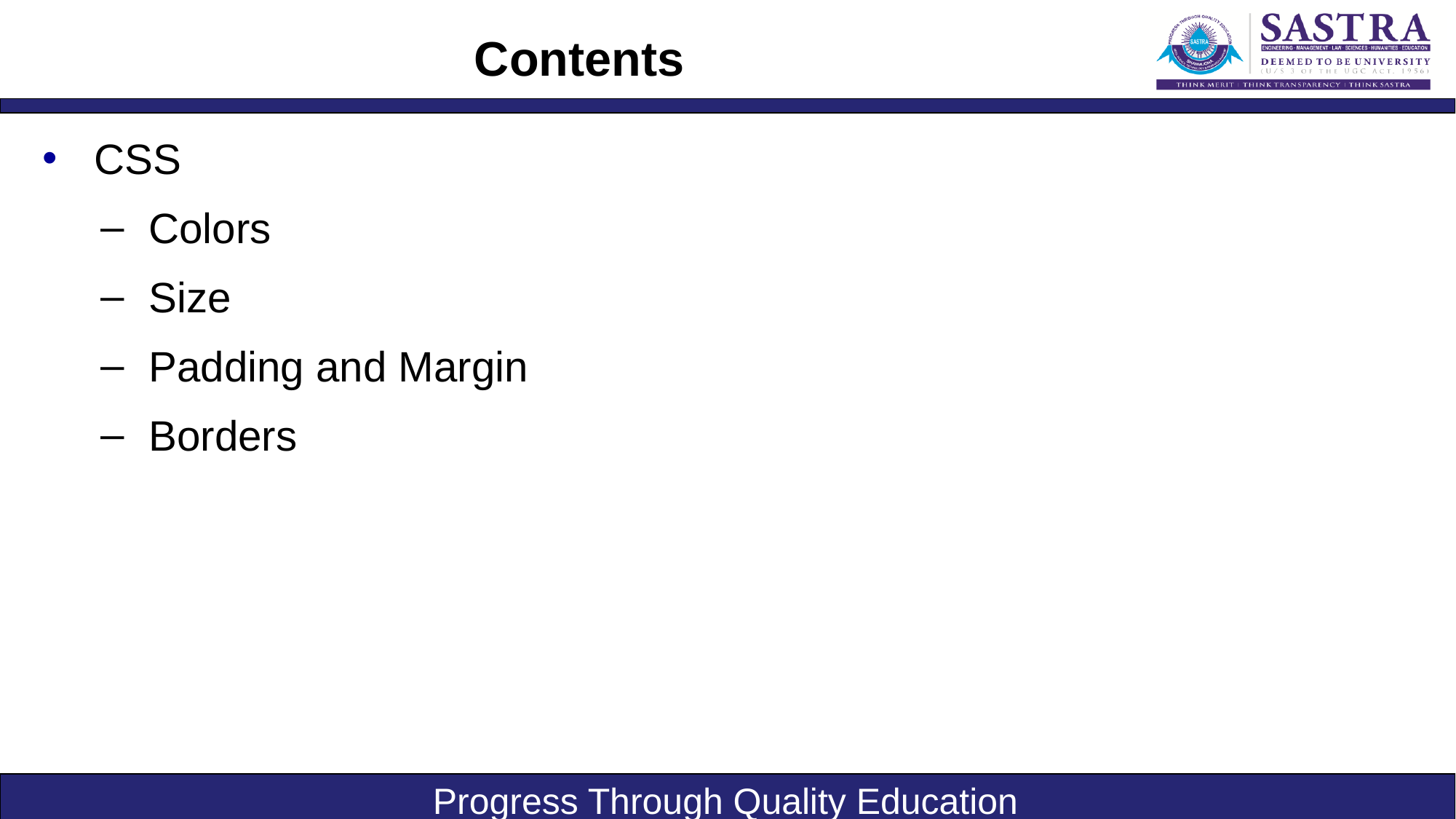

# Contents
CSS
Colors
Size
Padding and Margin
Borders